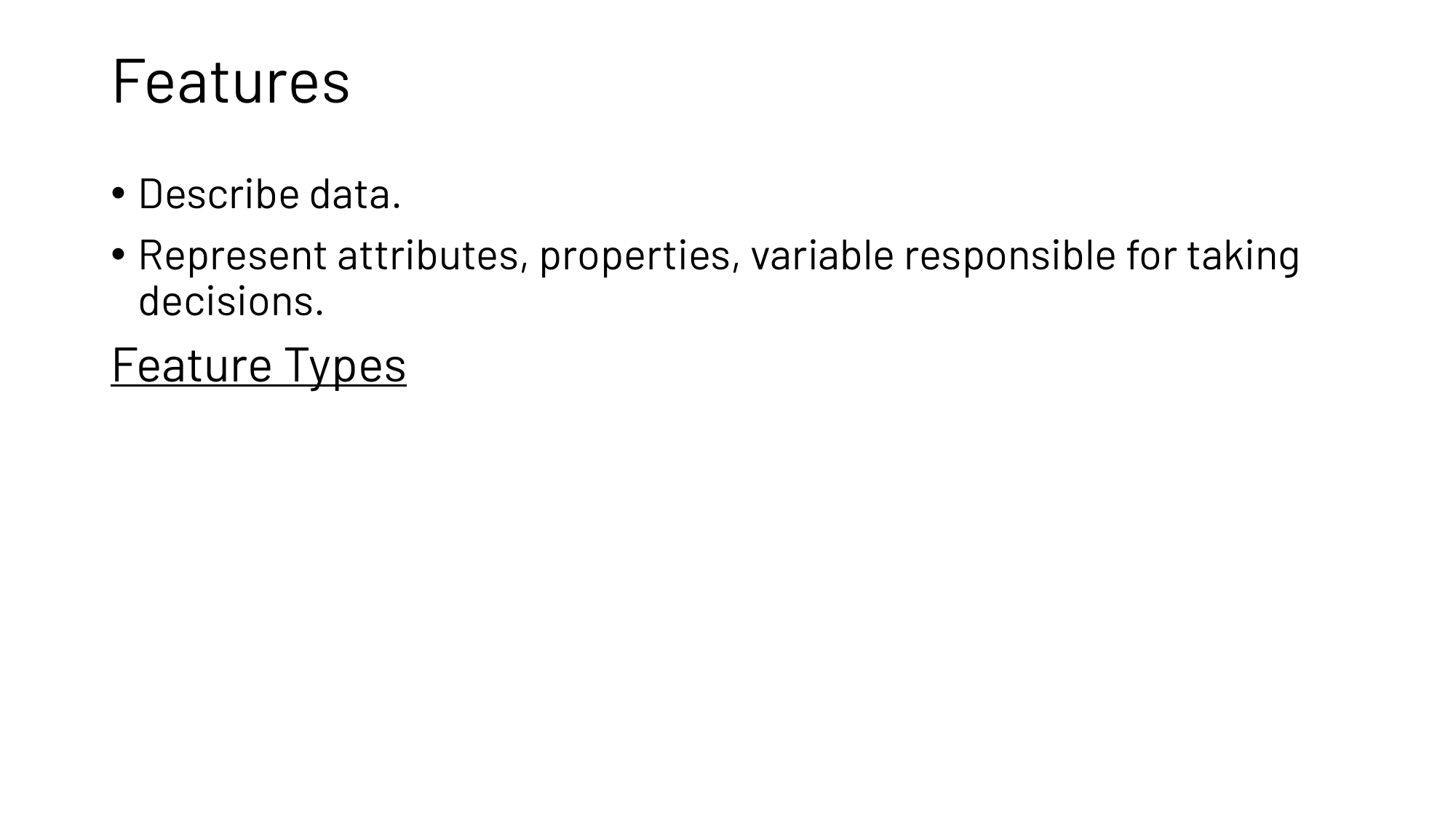

# Features
Describe data.
Represent attributes, properties, variable responsible for taking decisions.
Feature Types